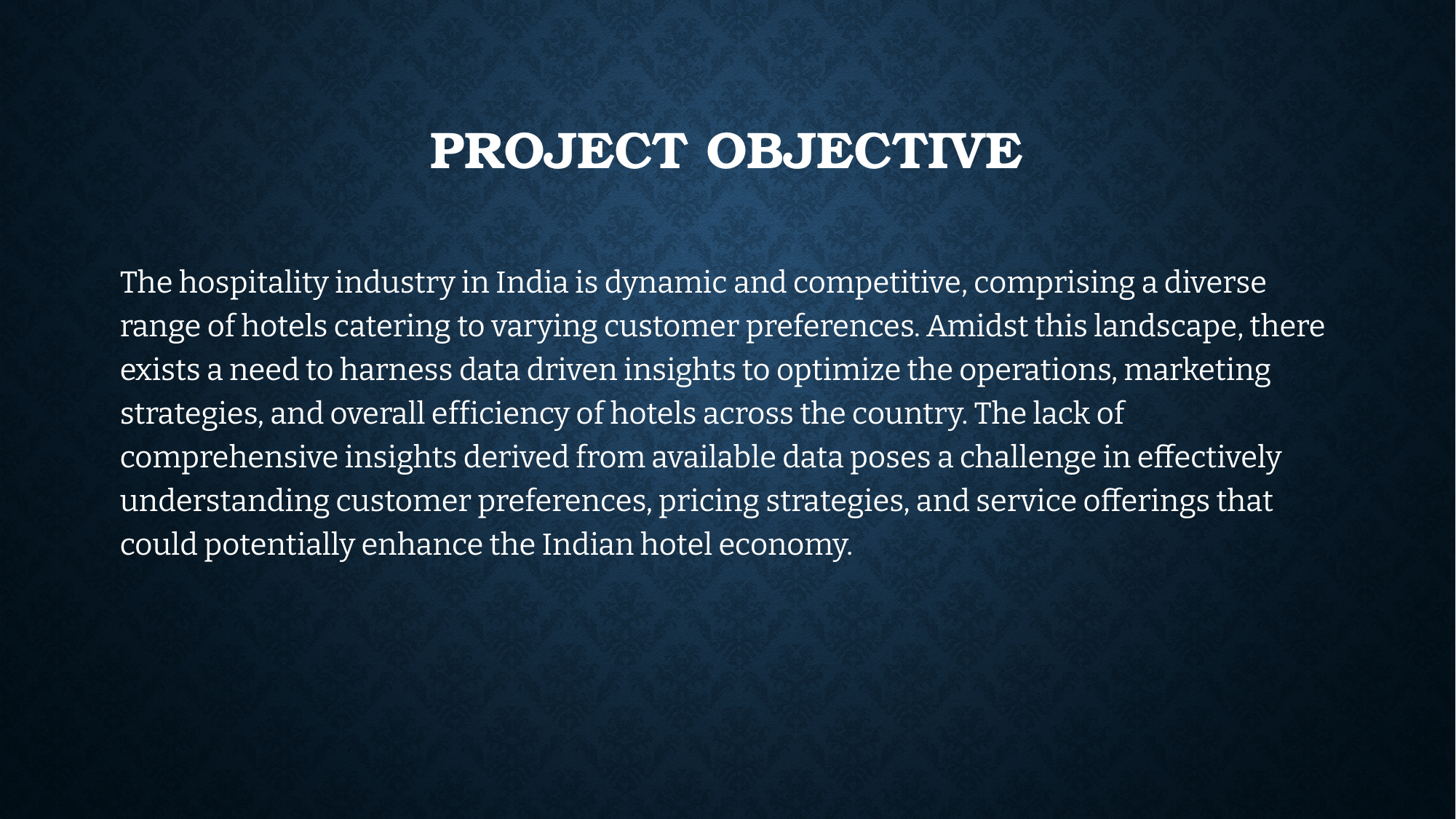

# PROJECT OBJECTIVE
The hospitality industry in India is dynamic and competitive, comprising a diverse range of hotels catering to varying customer preferences. Amidst this landscape, there exists a need to harness data driven insights to optimize the operations, marketing strategies, and overall efficiency of hotels across the country. The lack of comprehensive insights derived from available data poses a challenge in effectively understanding customer preferences, pricing strategies, and service offerings that could potentially enhance the Indian hotel economy.